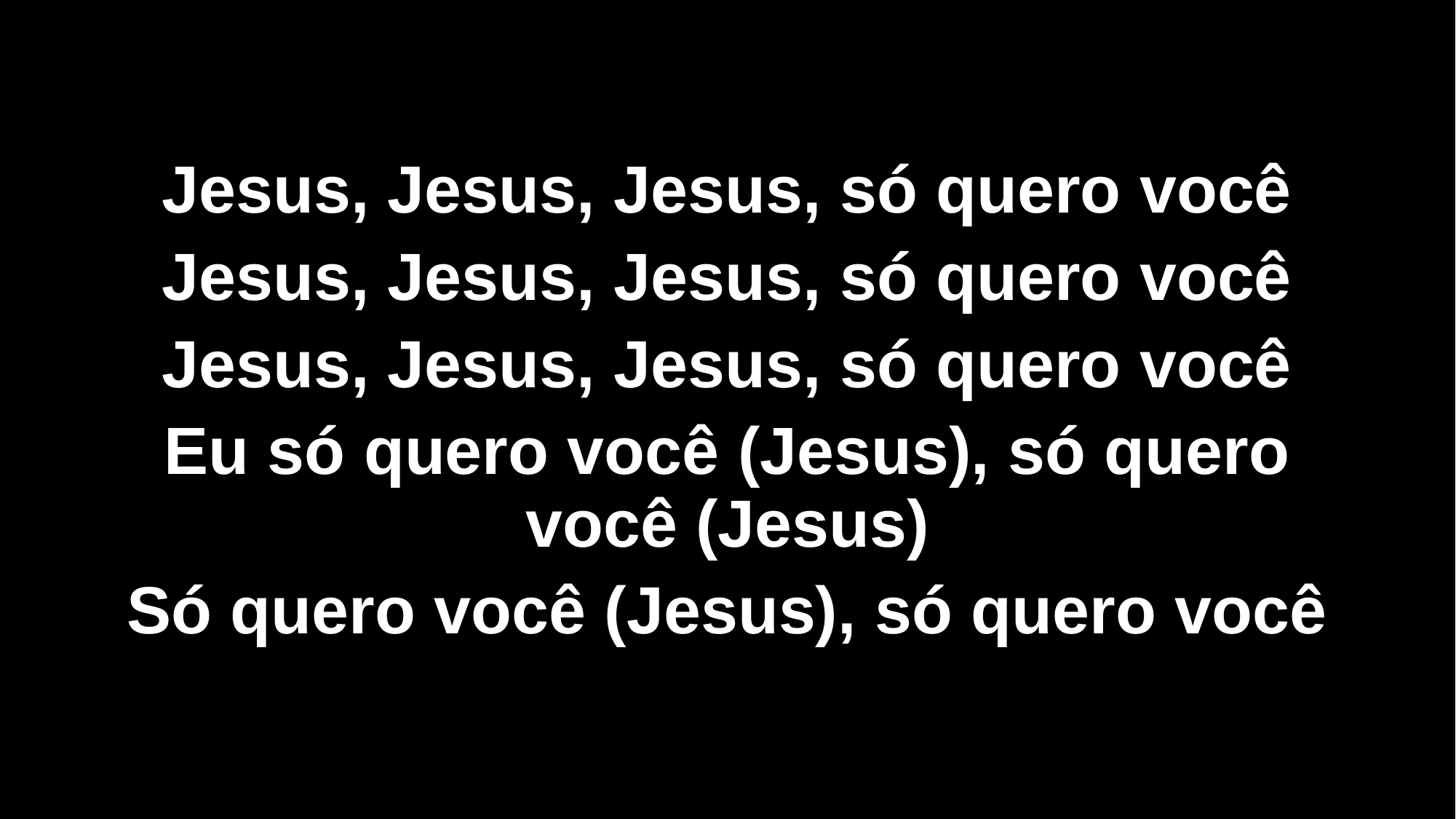

Jesus, Jesus, Jesus, só quero você
Jesus, Jesus, Jesus, só quero você
Jesus, Jesus, Jesus, só quero você
Eu só quero você (Jesus), só quero você (Jesus)
Só quero você (Jesus), só quero você